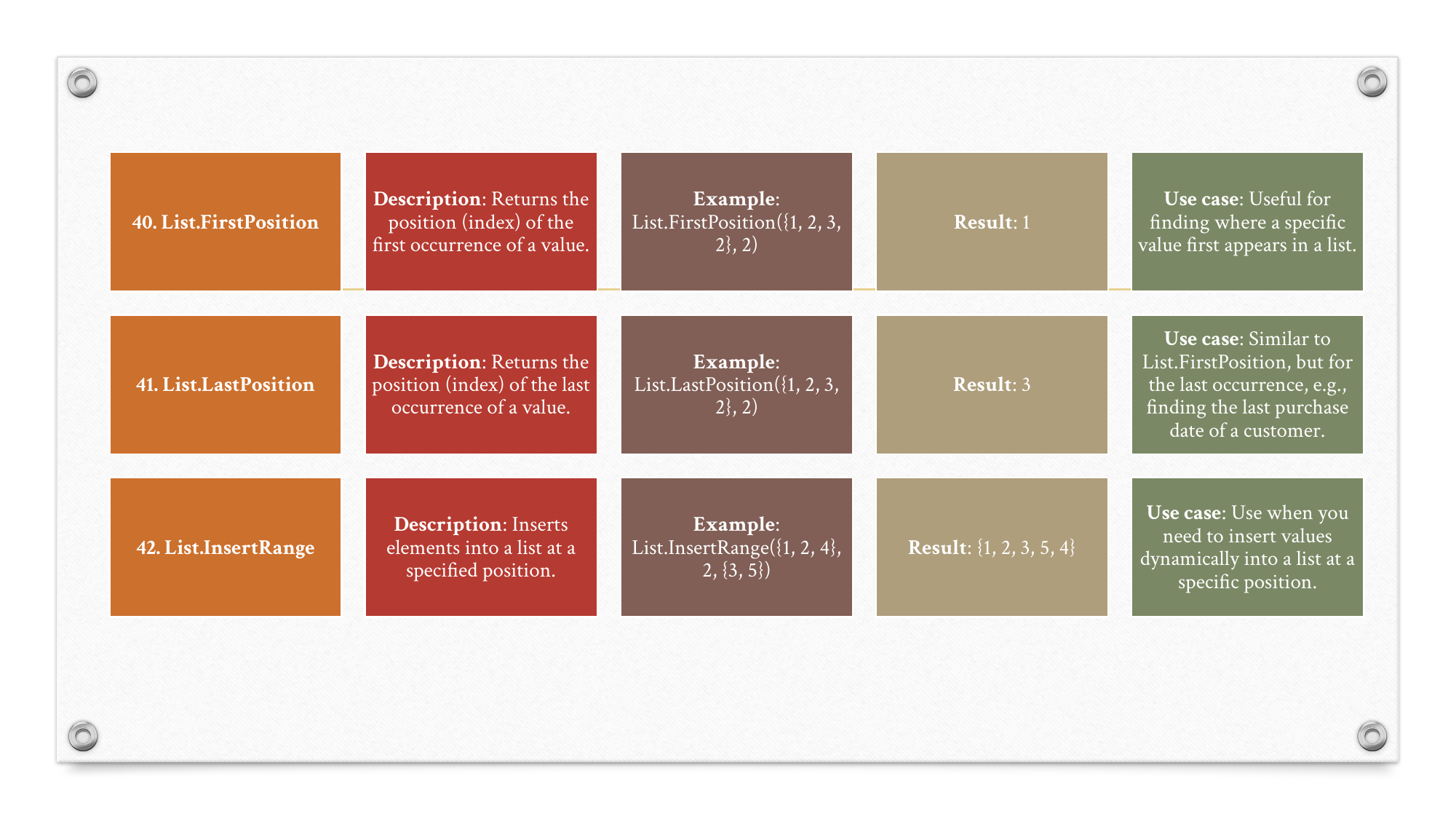

40. List.FirstPosition
Description: Returns the position (index) of the first occurrence of a value.
Example: List.FirstPosition({1, 2, 3, 2}, 2)
Result: 1
Use case: Useful for finding where a specific value first appears in a list.
41. List.LastPosition
Description: Returns the position (index) of the last occurrence of a value.
Example: List.LastPosition({1, 2, 3, 2}, 2)
Result: 3
Use case: Similar to List.FirstPosition, but for the last occurrence, e.g., finding the last purchase date of a customer.
42. List.InsertRange
Description: Inserts elements into a list at a specified position.
Example: List.InsertRange({1, 2, 4}, 2, {3, 5})
Result: {1, 2, 3, 5, 4}
Use case: Use when you need to insert values dynamically into a list at a specific position.